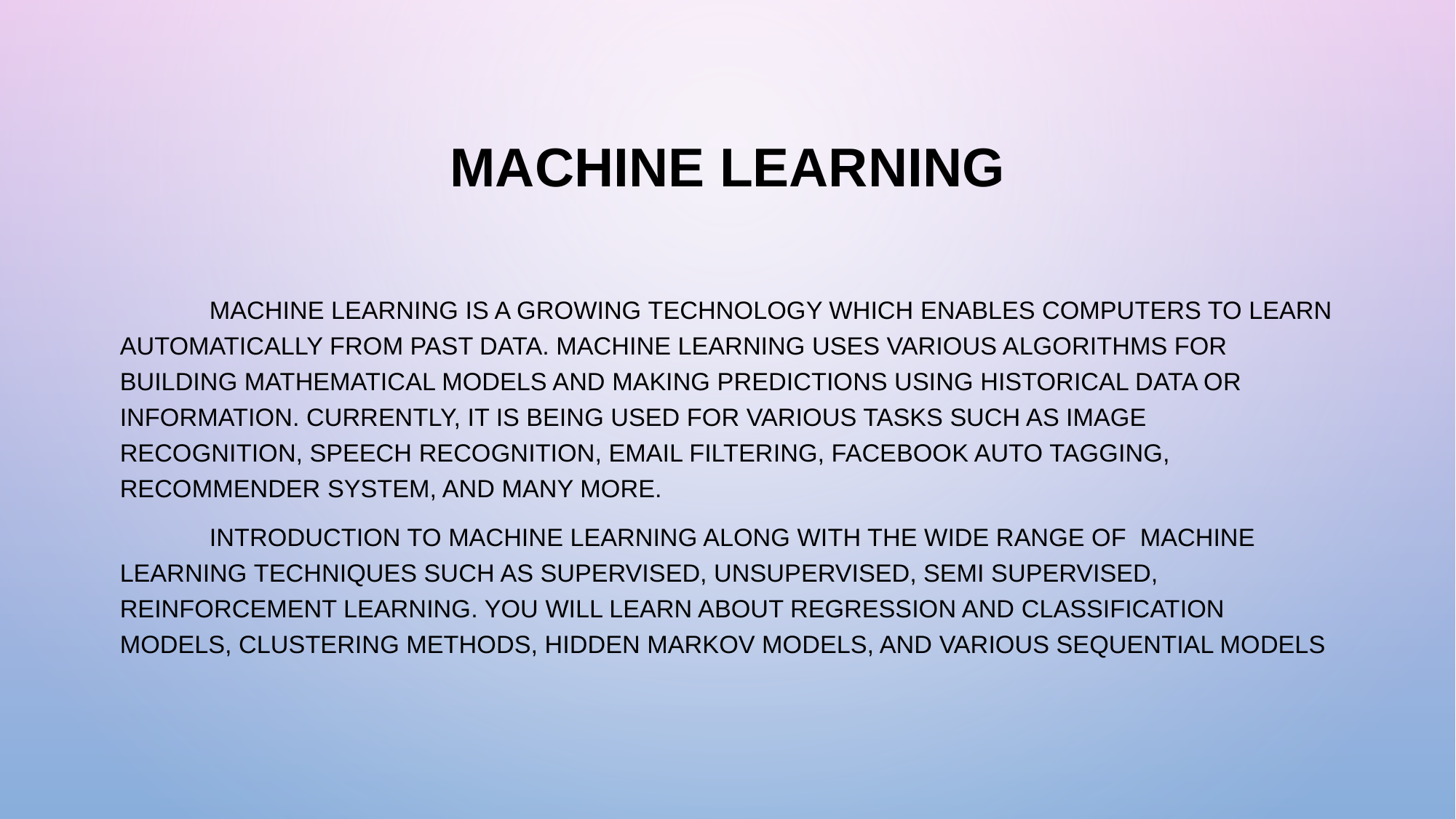

# Machine Learning
	Machine Learning is a growing technology which enables computers to learn automatically from past data. Machine learning uses various algorithms for building mathematical models and making predictions using historical data or information. Currently, it is being used for various tasks such as image recognition, speech recognition, email filtering, Facebook auto tagging, recommender system, and many more.
	introduction to machine learning along with the wide range of  machine learning techniques such as Supervised, Unsupervised, Semi supervised, reinforcement learning. You will learn about regression and classification models, clustering methods, hidden Markov models, and various sequential models